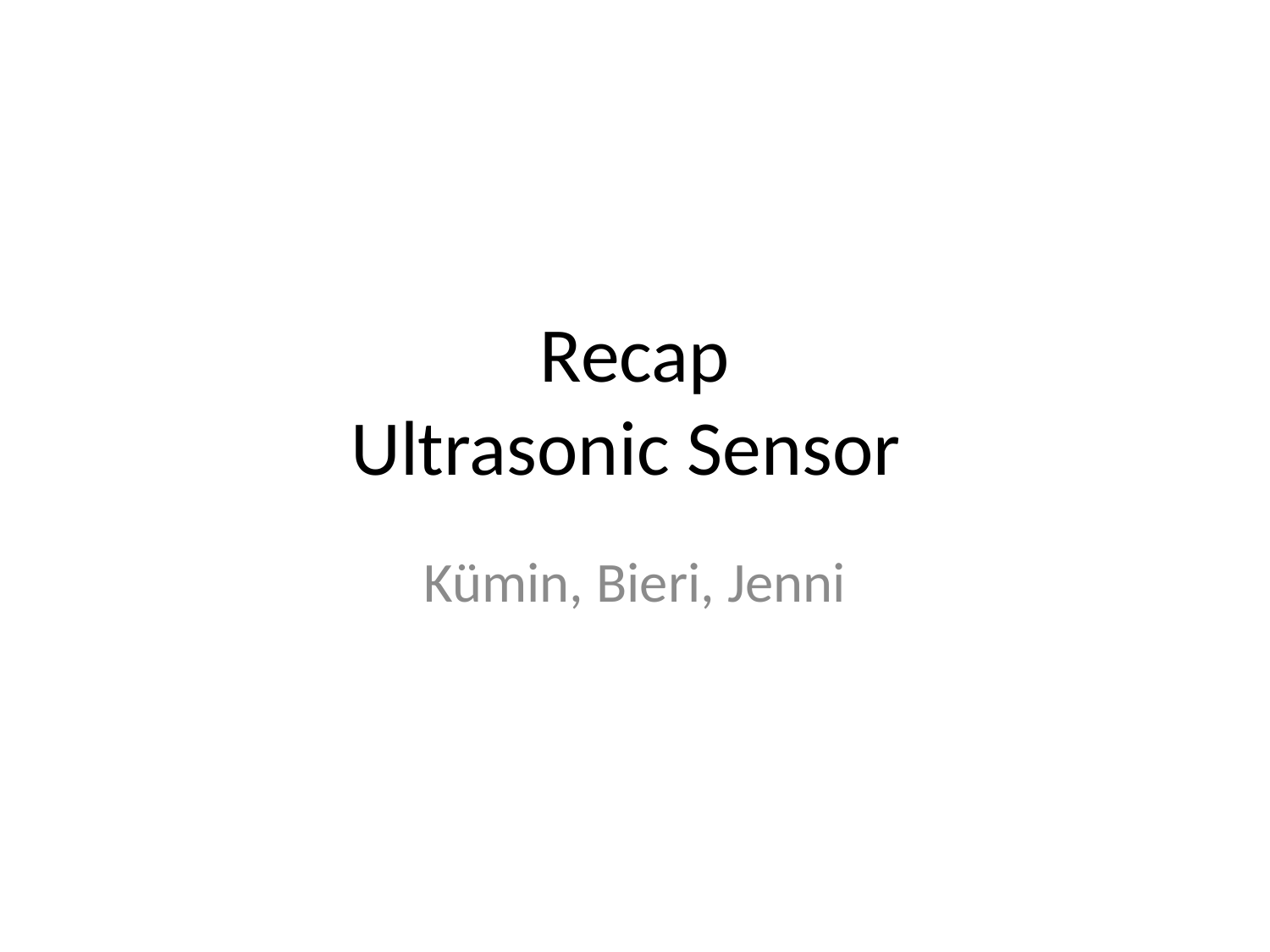

# Recap Ultrasonic Sensor
Kümin, Bieri, Jenni